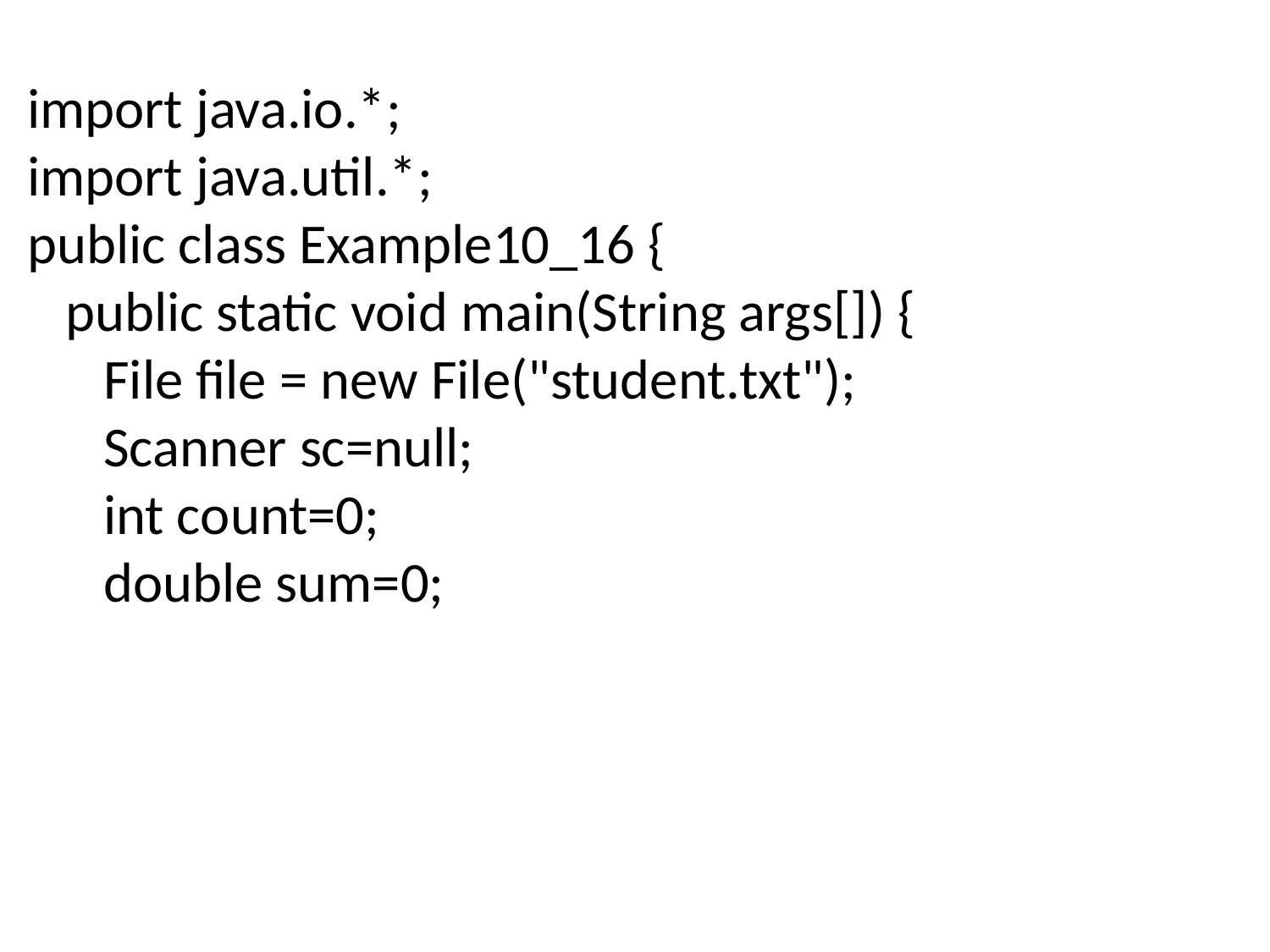

import java.io.*;
import java.util.*;
public class Example10_16 {
   public static void main(String args[]) {
      File file = new File("student.txt");
      Scanner sc=null;
      int count=0;
      double sum=0;